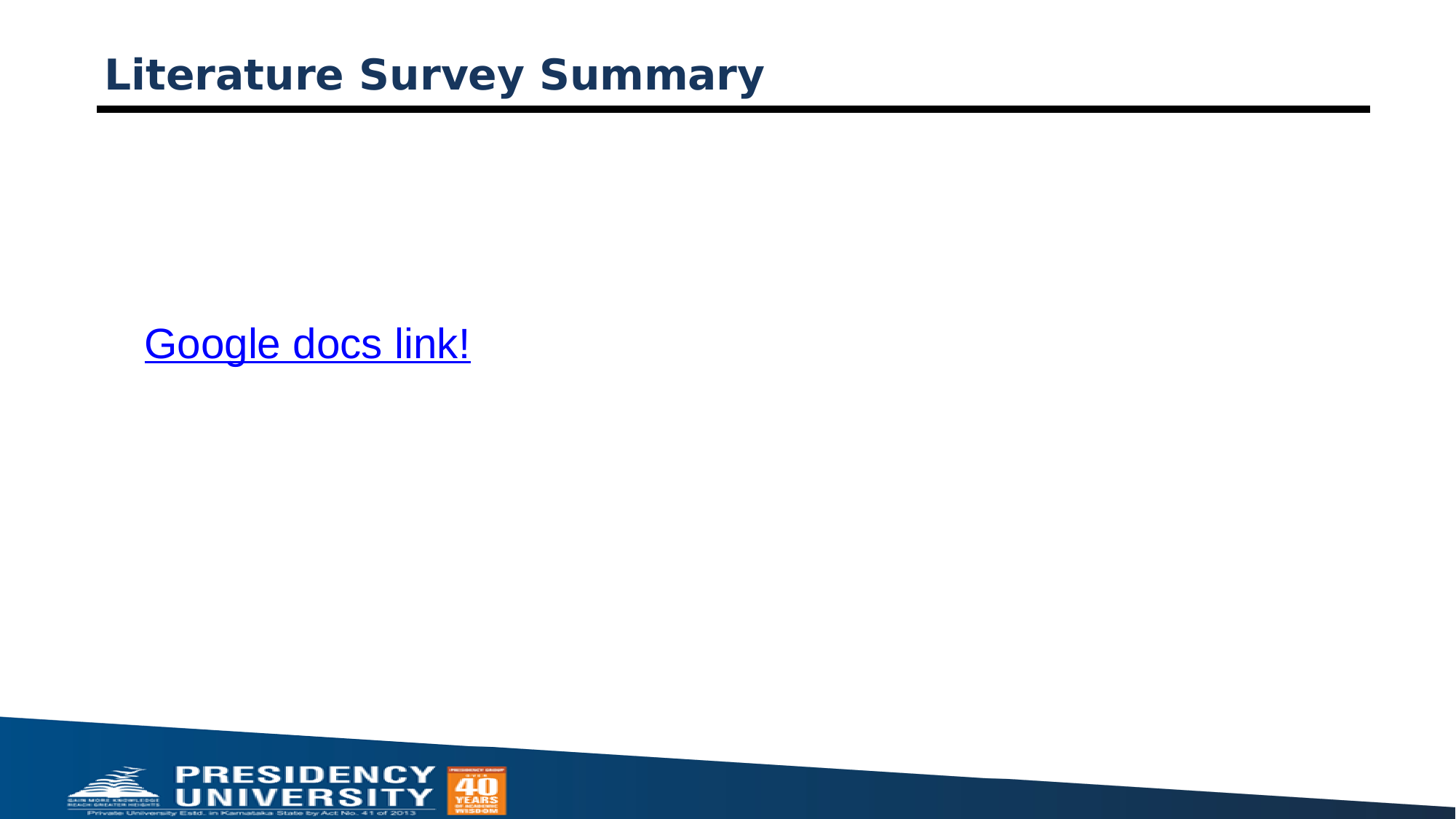

# Literature Survey Summary
Google docs link!